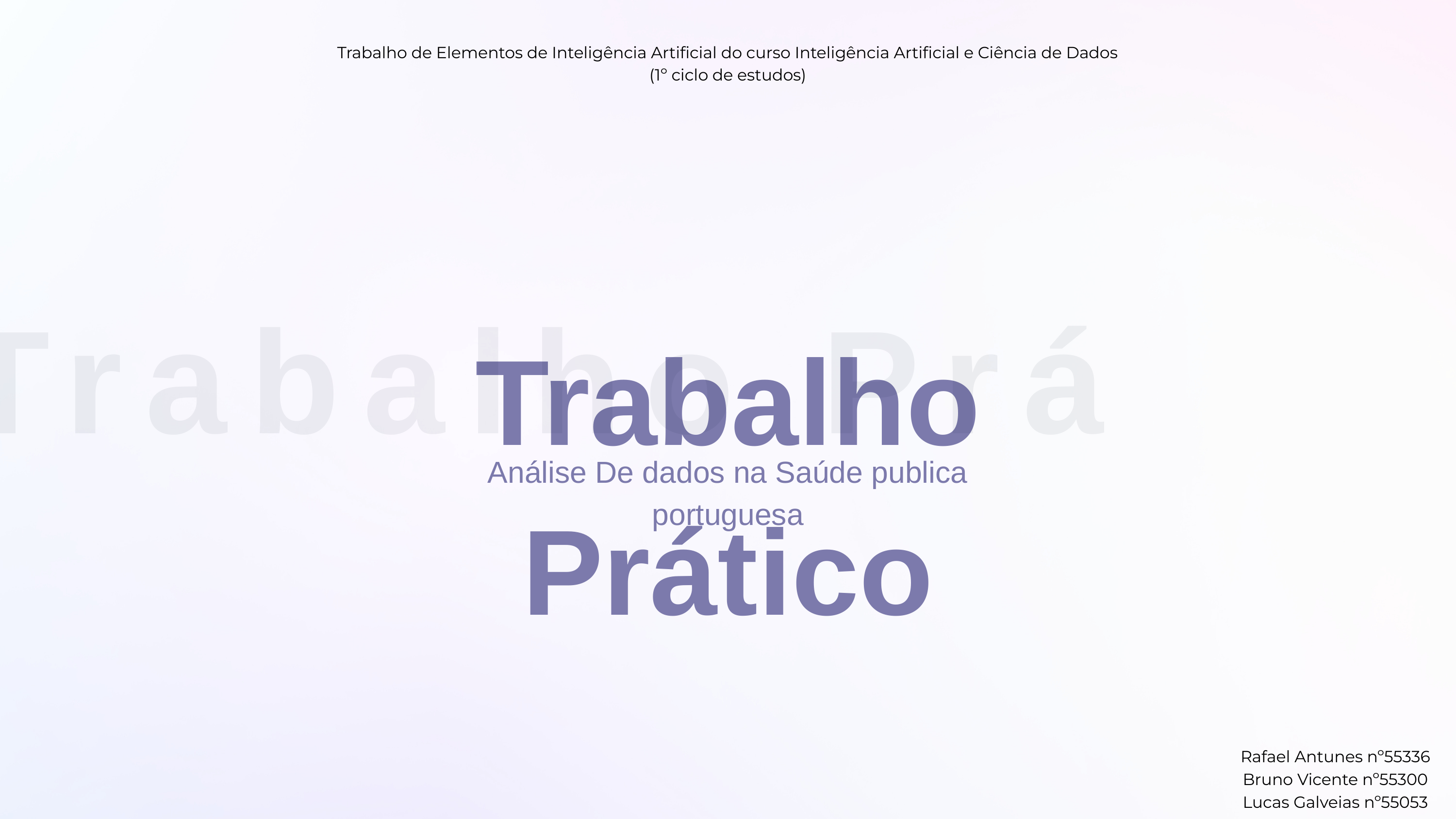

Trabalho de Elementos de Inteligência Artificial do curso Inteligência Artificial e Ciência de Dados (1º ciclo de estudos)
Trabalho Prático
Trabalho Prático
Análise De dados na Saúde publica portuguesa
Rafael Antunes nº55336
Bruno Vicente nº55300
Lucas Galveias nº55053